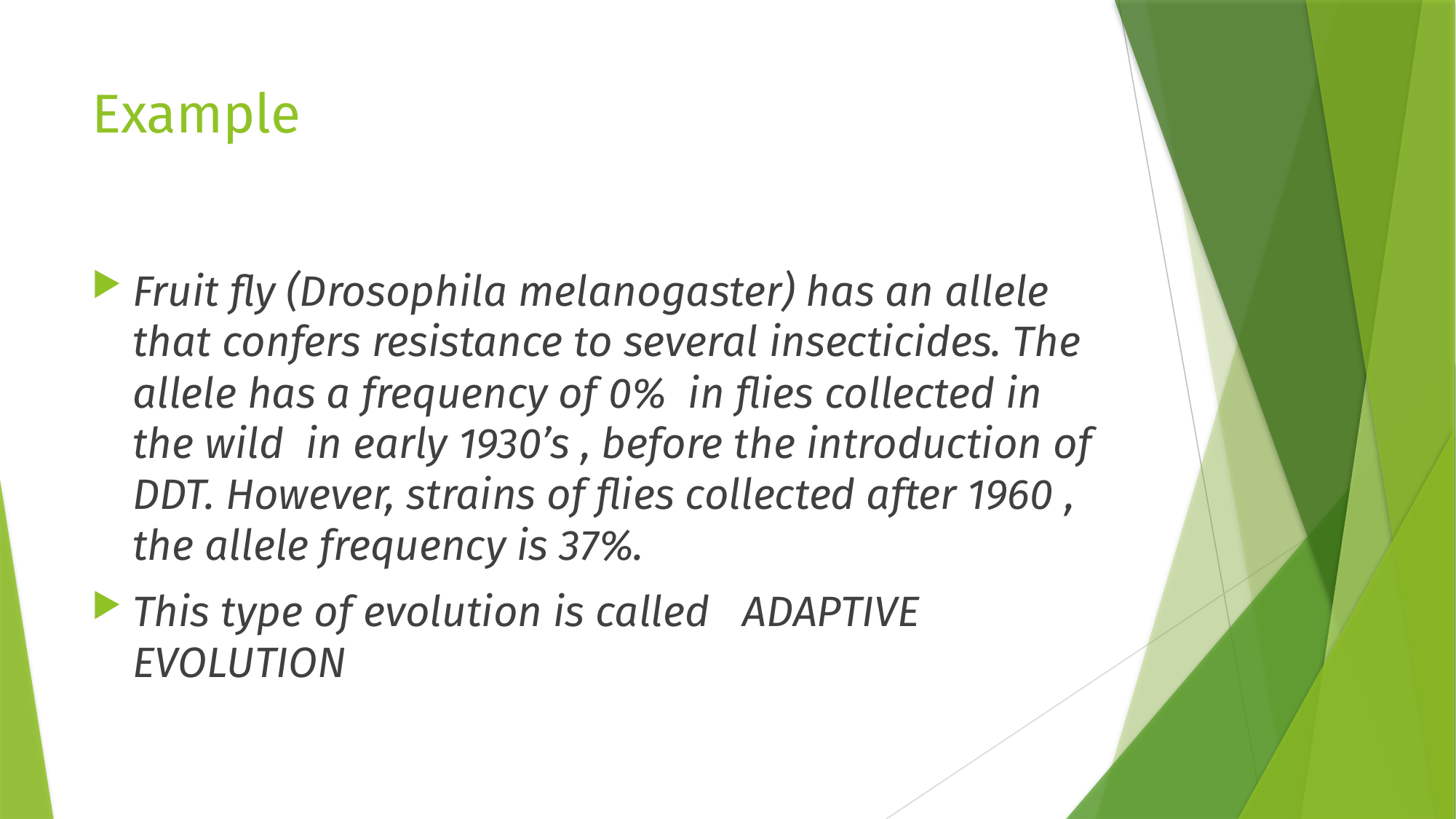

# Example
Fruit fly (Drosophila melanogaster) has an allele that confers resistance to several insecticides. The allele has a frequency of 0%  in flies collected in the wild  in early 1930’s , before the introduction of DDT. However, strains of flies collected after 1960 , the allele frequency is 37%.
This type of evolution is called   ADAPTIVE EVOLUTION